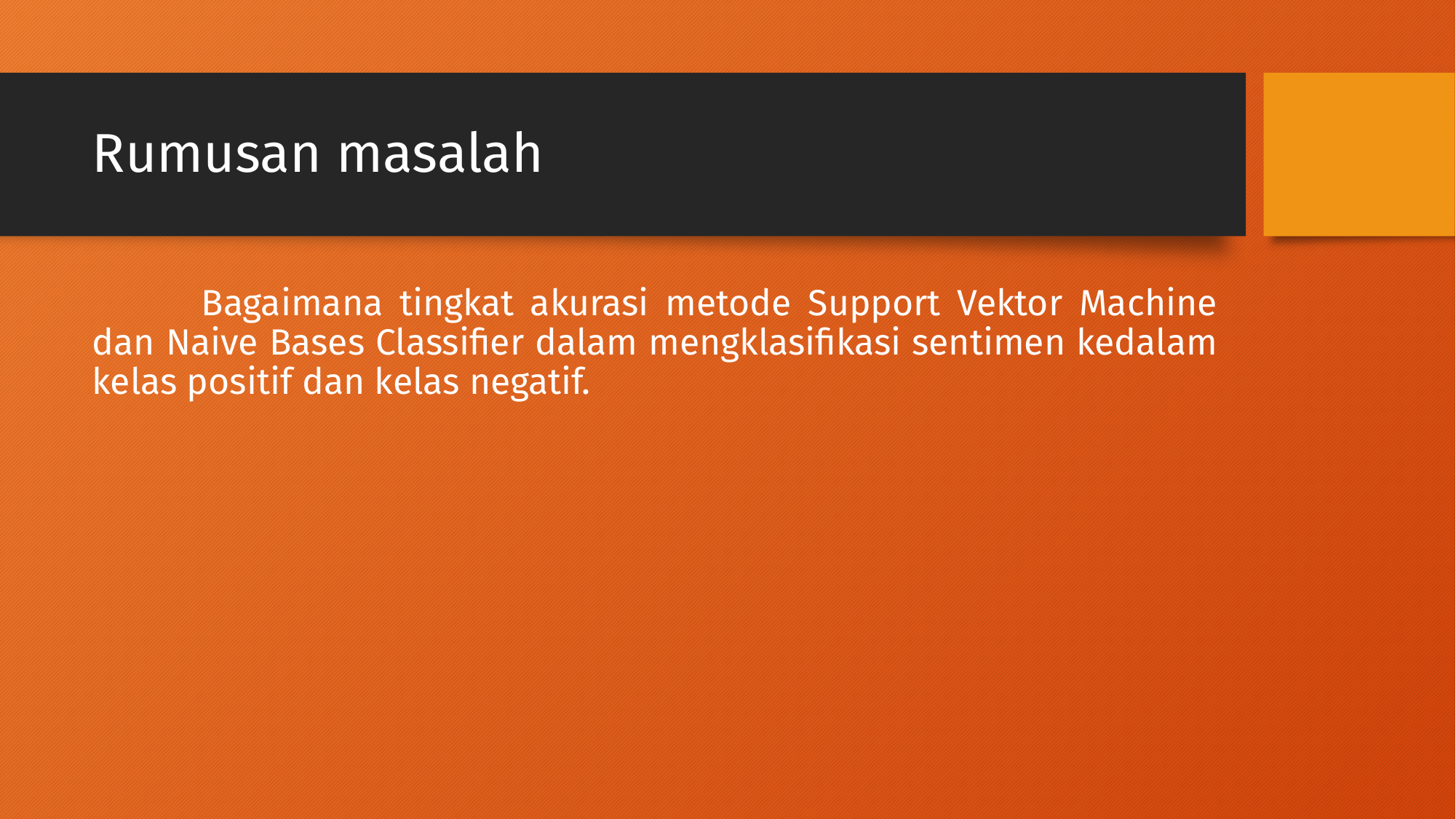

# Rumusan masalah
	Bagaimana tingkat akurasi metode Support Vektor Machine dan Naive Bases Classifier dalam mengklasifikasi sentimen kedalam kelas positif dan kelas negatif.